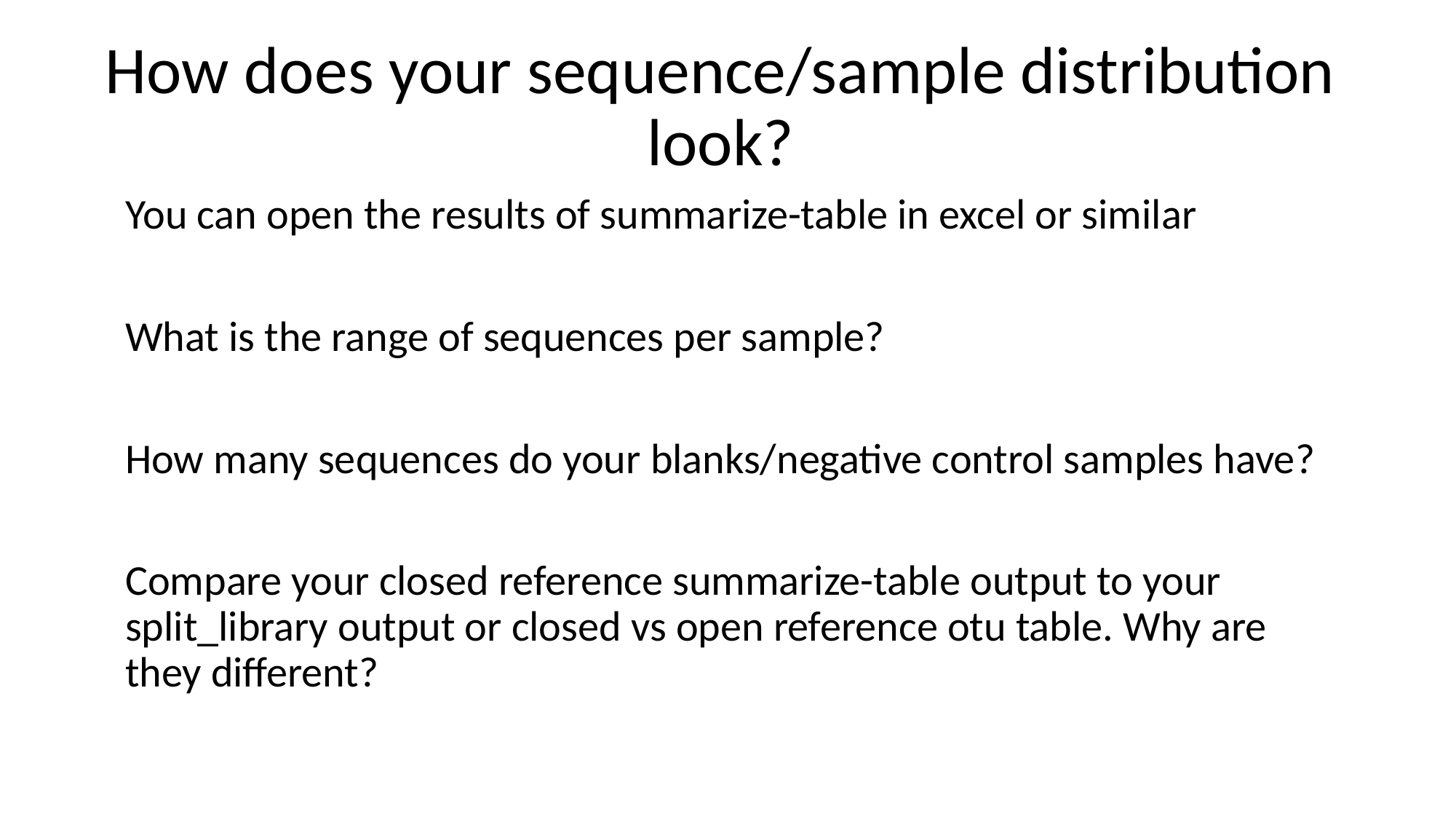

# How does your sequence/sample distribution look?
You can open the results of summarize-table in excel or similar

What is the range of sequences per sample?

How many sequences do your blanks/negative control samples have?

Compare your closed reference summarize-table output to your split_library output or closed vs open reference otu table. Why are they different?